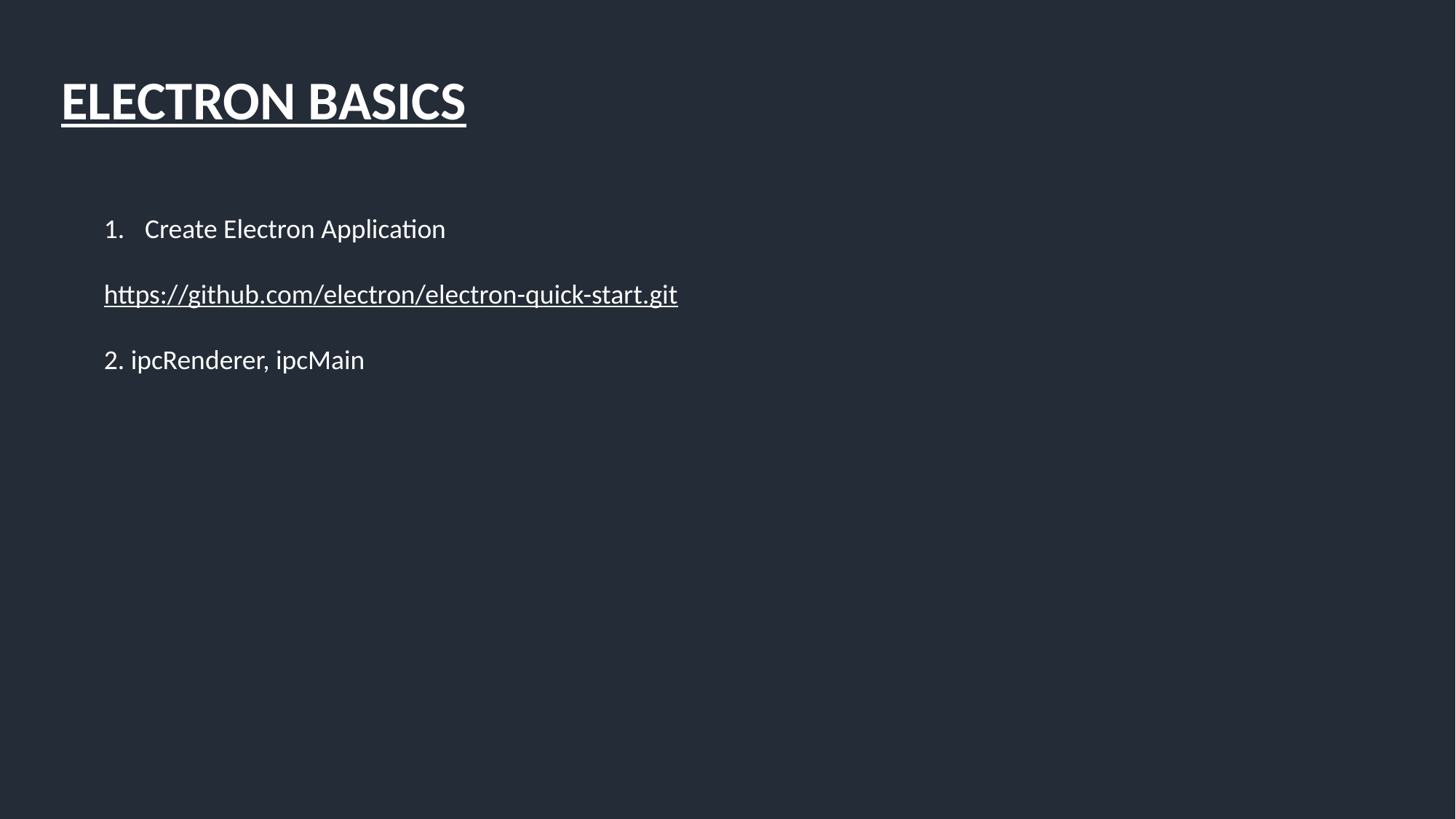

ELECTRON BASICS
Create Electron Application

https://github.com/electron/electron-quick-start.git

2. ipcRenderer, ipcMain